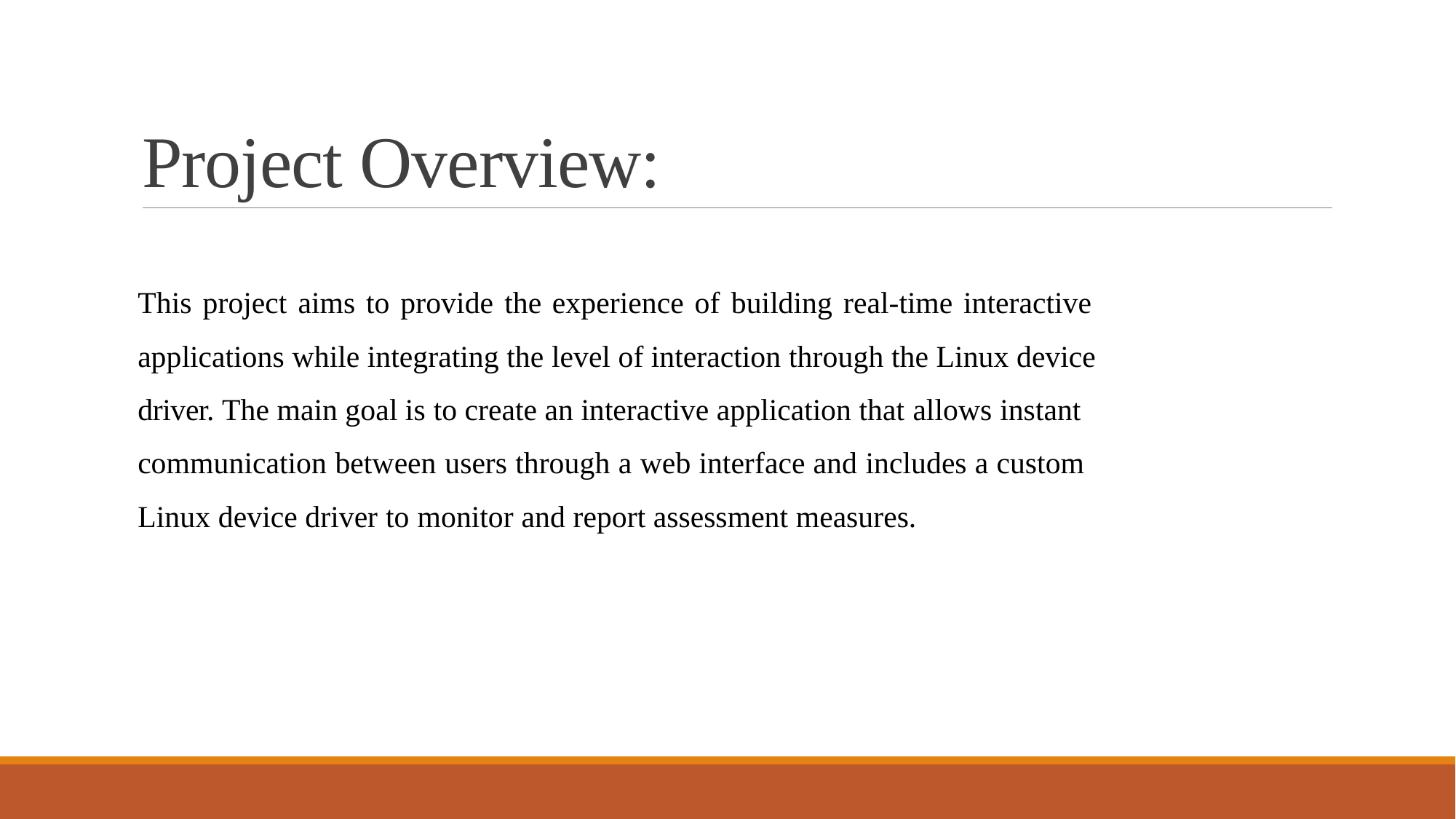

# Project Overview:

This project aims to provide the experience of building real-time interactive
applications while integrating the level of interaction through the Linux device
driver. The main goal is to create an interactive application that allows instant
communication between users through a web interface and includes a custom
Linux device driver to monitor and report assessment measures.